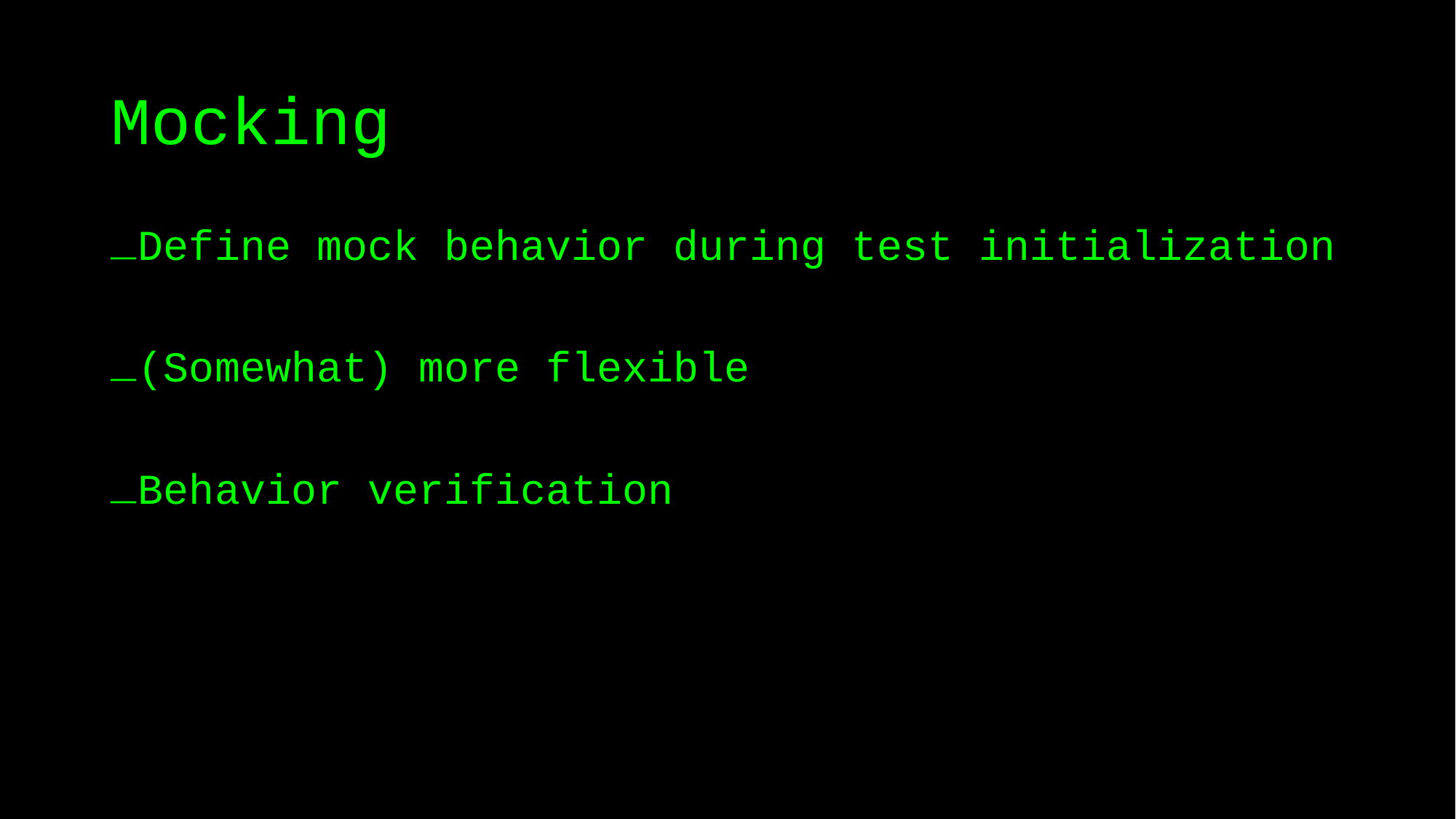

# Mocking
Define mock behavior during test initialization

(Somewhat) more flexible

Behavior verification